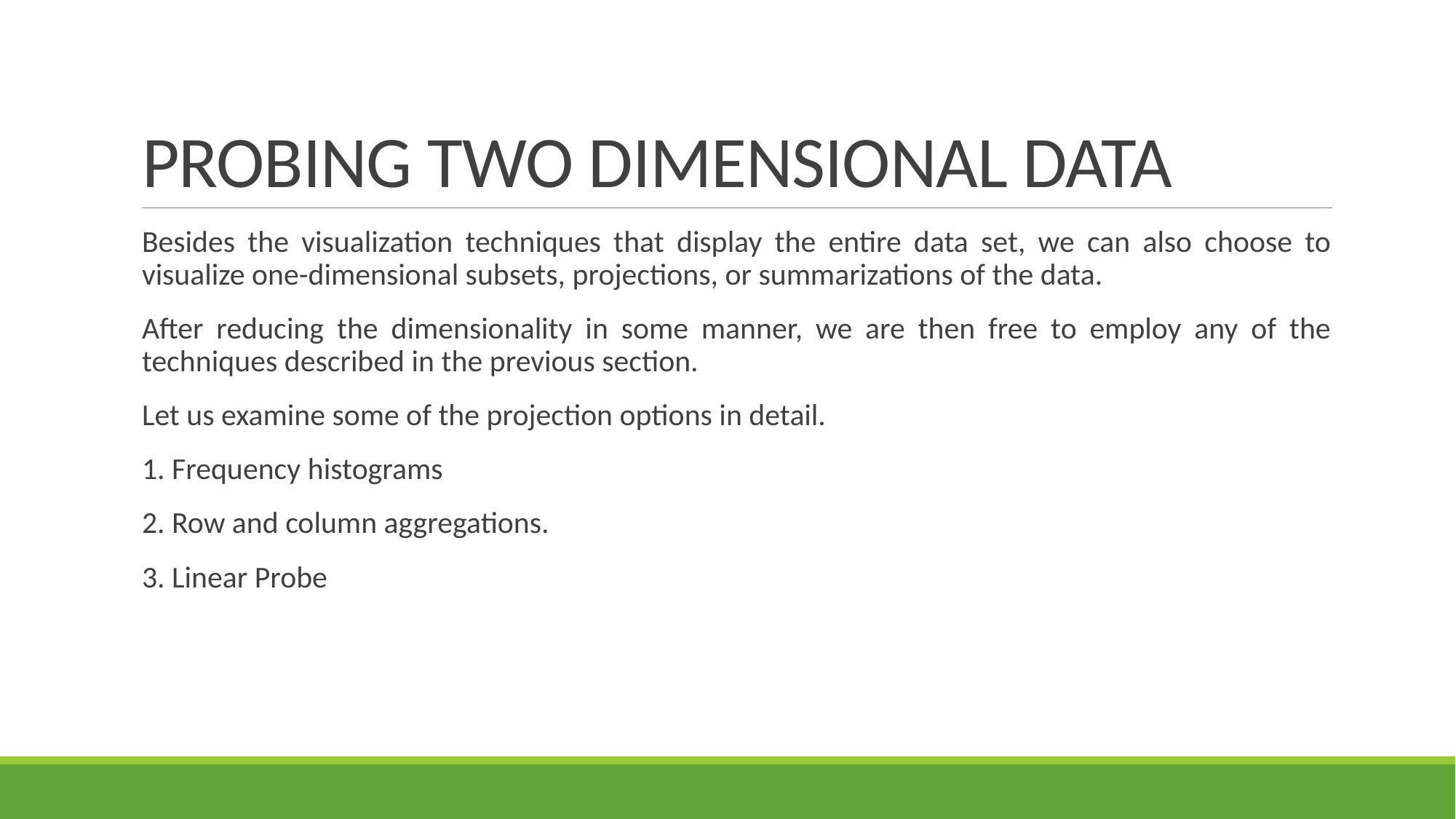

# PROBING TWO DIMENSIONAL DATA
Besides the visualization techniques that display the entire data set, we can also choose to visualize one-dimensional subsets, projections, or summarizations of the data.
After reducing the dimensionality in some manner, we are then free to employ any of the techniques described in the previous section.
Let us examine some of the projection options in detail.
1. Frequency histograms
2. Row and column aggregations.
3. Linear Probe